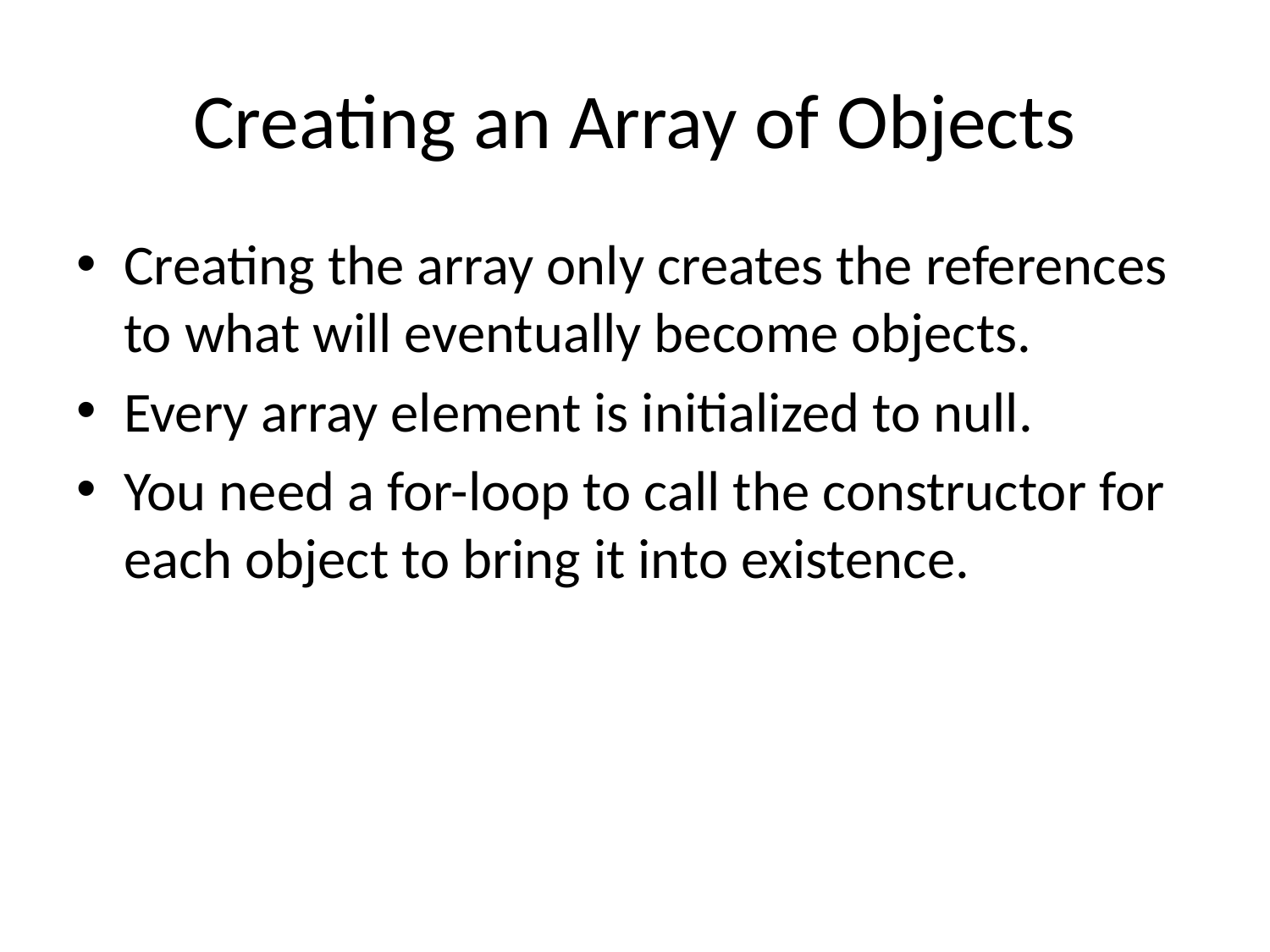

# Creating an Array of Objects
Creating the array only creates the references to what will eventually become objects.
Every array element is initialized to null.
You need a for-loop to call the constructor for each object to bring it into existence.